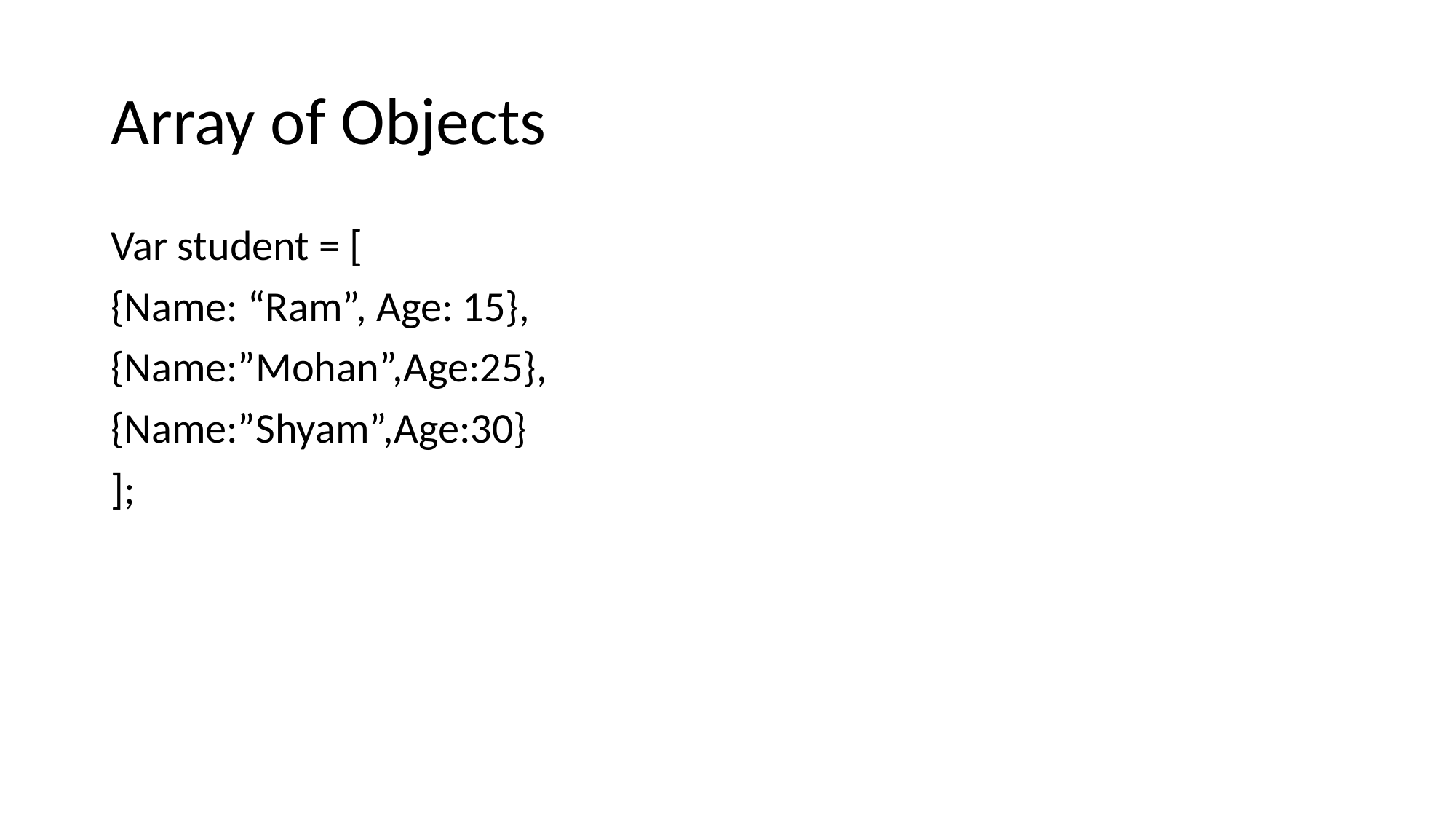

# Array of Objects
Var student = [
{Name: “Ram”, Age: 15},
{Name:”Mohan”,Age:25},
{Name:”Shyam”,Age:30}
];